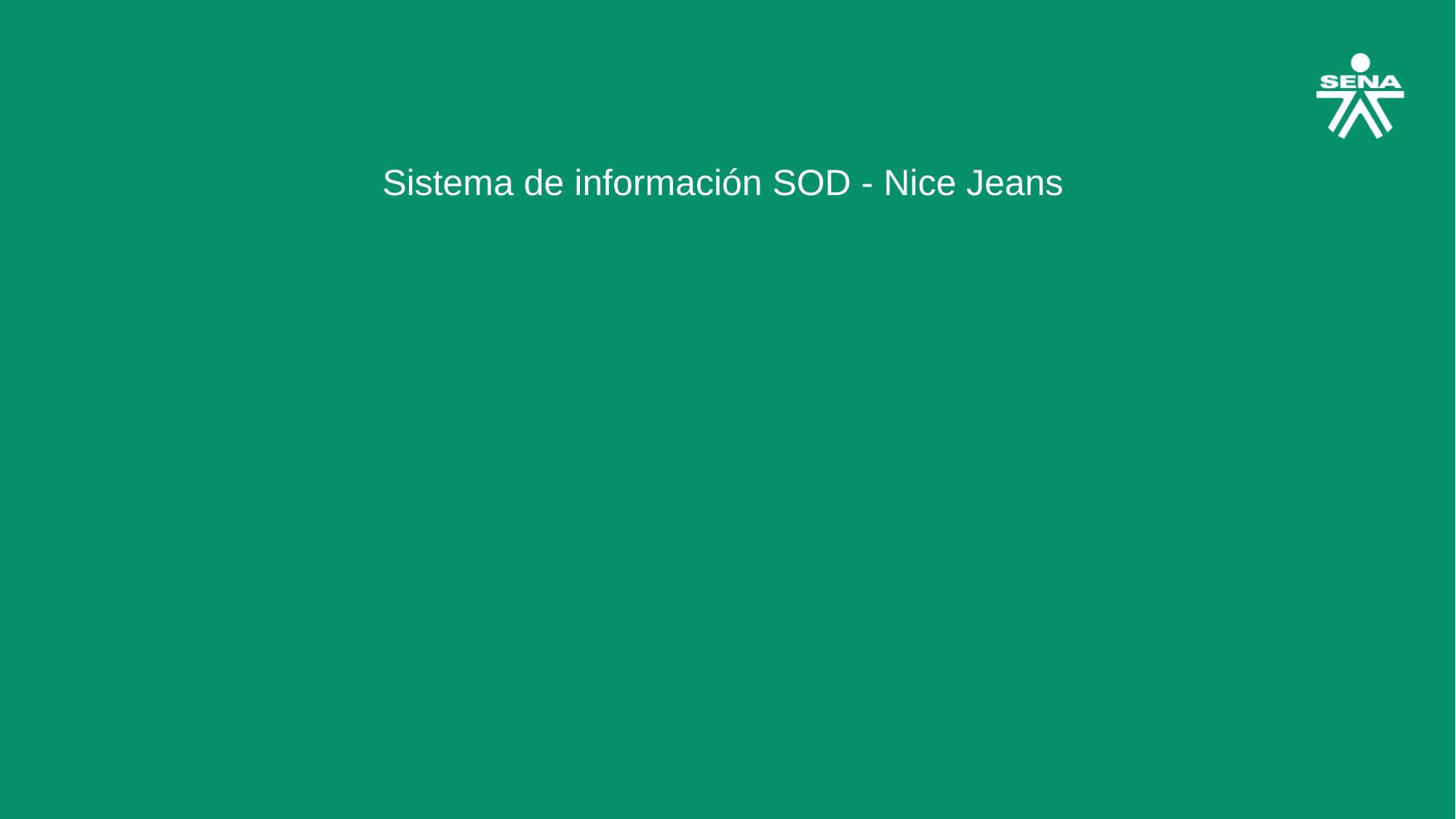

Sistema de información SOD - Nice Jeans